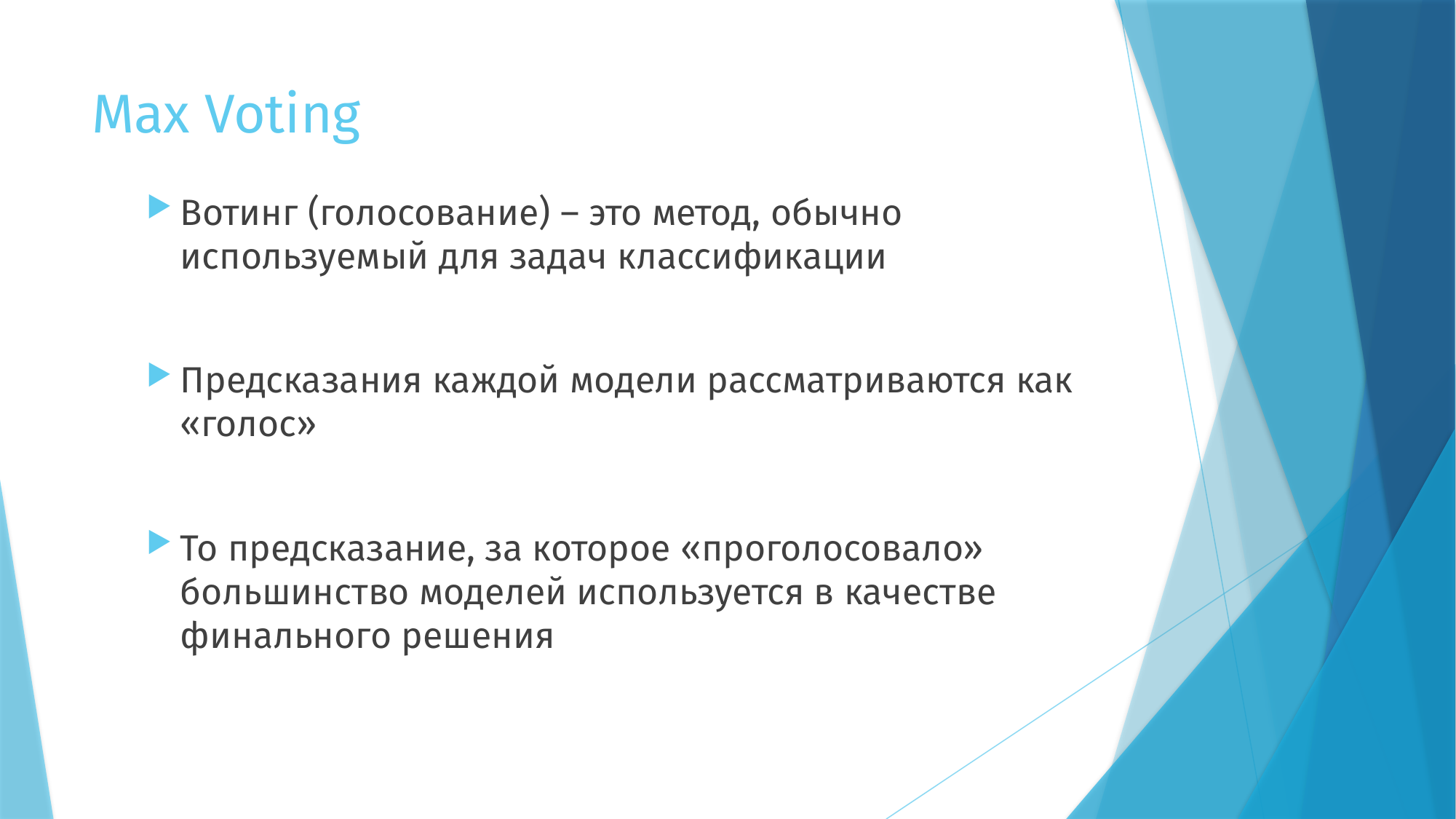

# Max Voting
Вотинг (голосование) – это метод, обычно используемый для задач классификации

Предсказания каждой модели рассматриваются как «голос»

То предсказание, за которое «проголосовало» большинство моделей используется в качестве финального решения